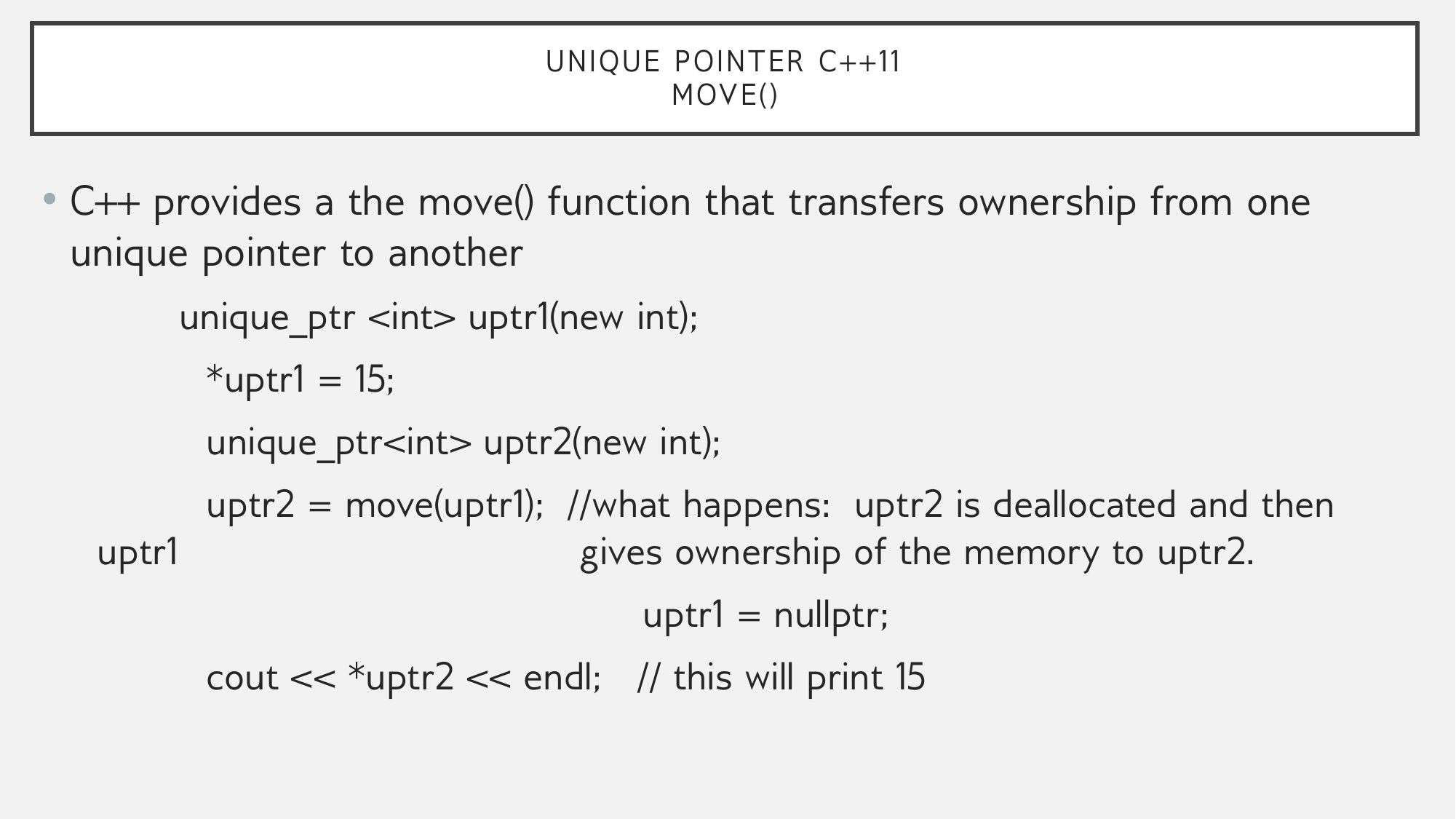

# Unique Pointer C++11 move()
C++ provides a the move() function that transfers ownership from one unique pointer to another
	unique_ptr <int> uptr1(new int);
	*uptr1 = 15;
	unique_ptr<int> uptr2(new int);
	uptr2 = move(uptr1);  //what happens:  uptr2 is deallocated and then uptr1 				    gives ownership of the memory to uptr2.
					uptr1 = nullptr;
	cout << *uptr2 << endl;   // this will print 15